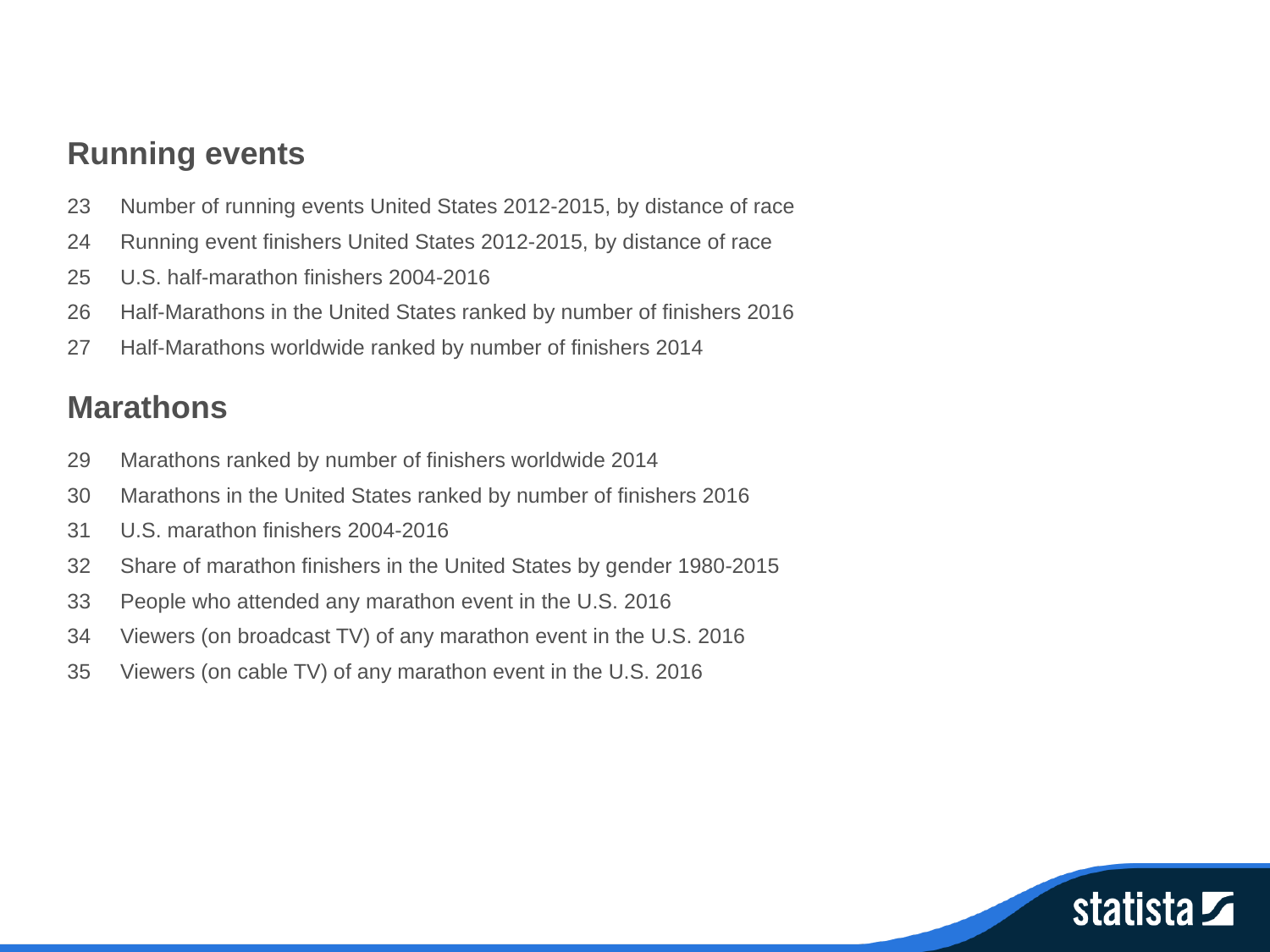

Running events
23     Number of running events United States 2012-2015, by distance of race
24     Running event finishers United States 2012-2015, by distance of race
25     U.S. half-marathon finishers 2004-2016
26     Half-Marathons in the United States ranked by number of finishers 2016
27     Half-Marathons worldwide ranked by number of finishers 2014
Marathons
29     Marathons ranked by number of finishers worldwide 2014
30     Marathons in the United States ranked by number of finishers 2016
31     U.S. marathon finishers 2004-2016
32     Share of marathon finishers in the United States by gender 1980-2015
33     People who attended any marathon event in the U.S. 2016
34     Viewers (on broadcast TV) of any marathon event in the U.S. 2016
35     Viewers (on cable TV) of any marathon event in the U.S. 2016